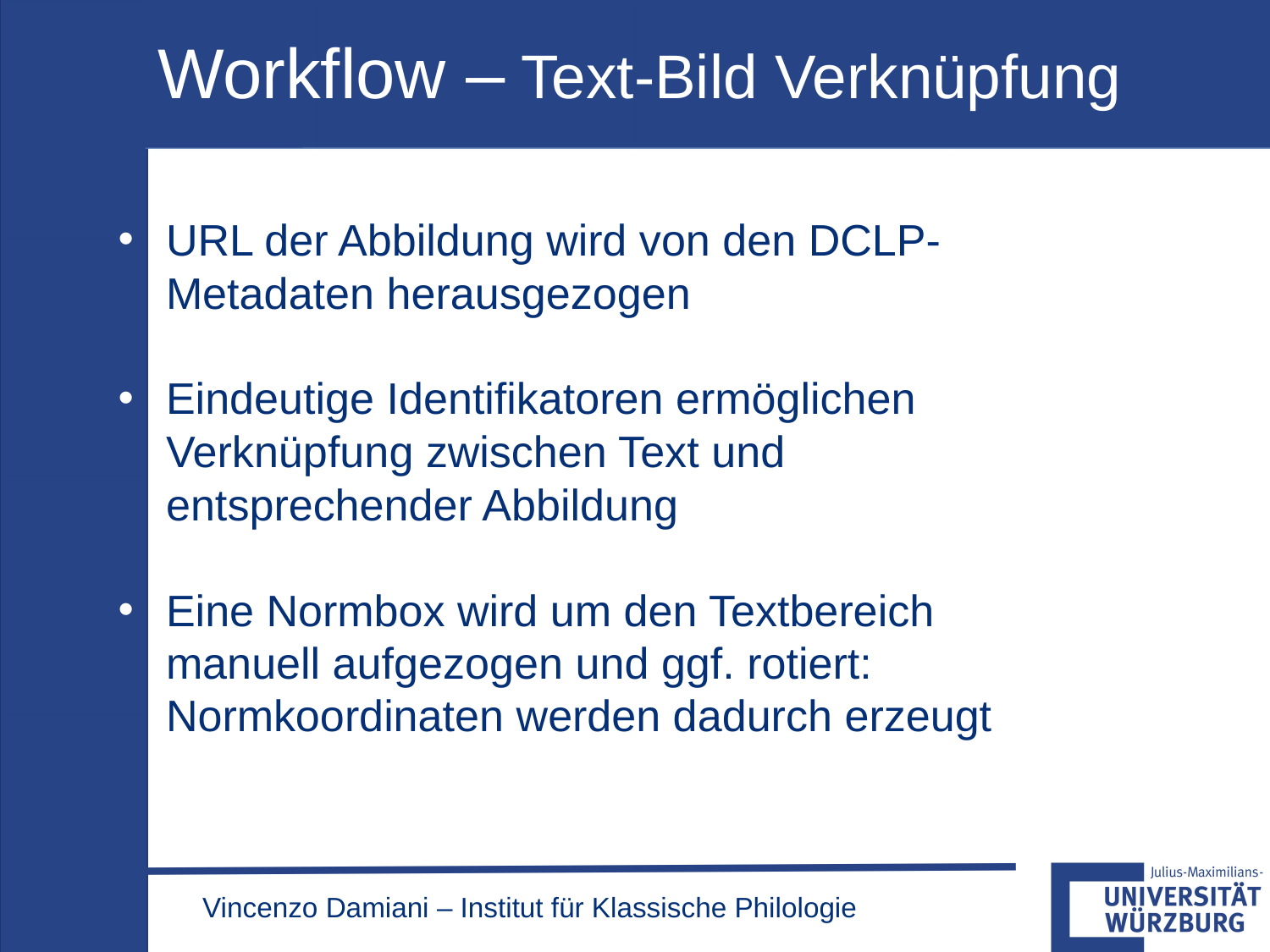

Workflow – Text-Bild Verknüpfung

URL der Abbildung wird von den DCLP-Metadaten herausgezogen

Eindeutige Identifikatoren ermöglichen Verknüpfung zwischen Text und entsprechender Abbildung

Eine Normbox wird um den Textbereich manuell aufgezogen und ggf. rotiert: Normkoordinaten werden dadurch erzeugt

Vincenzo Damiani – Institut für Klassische Philologie